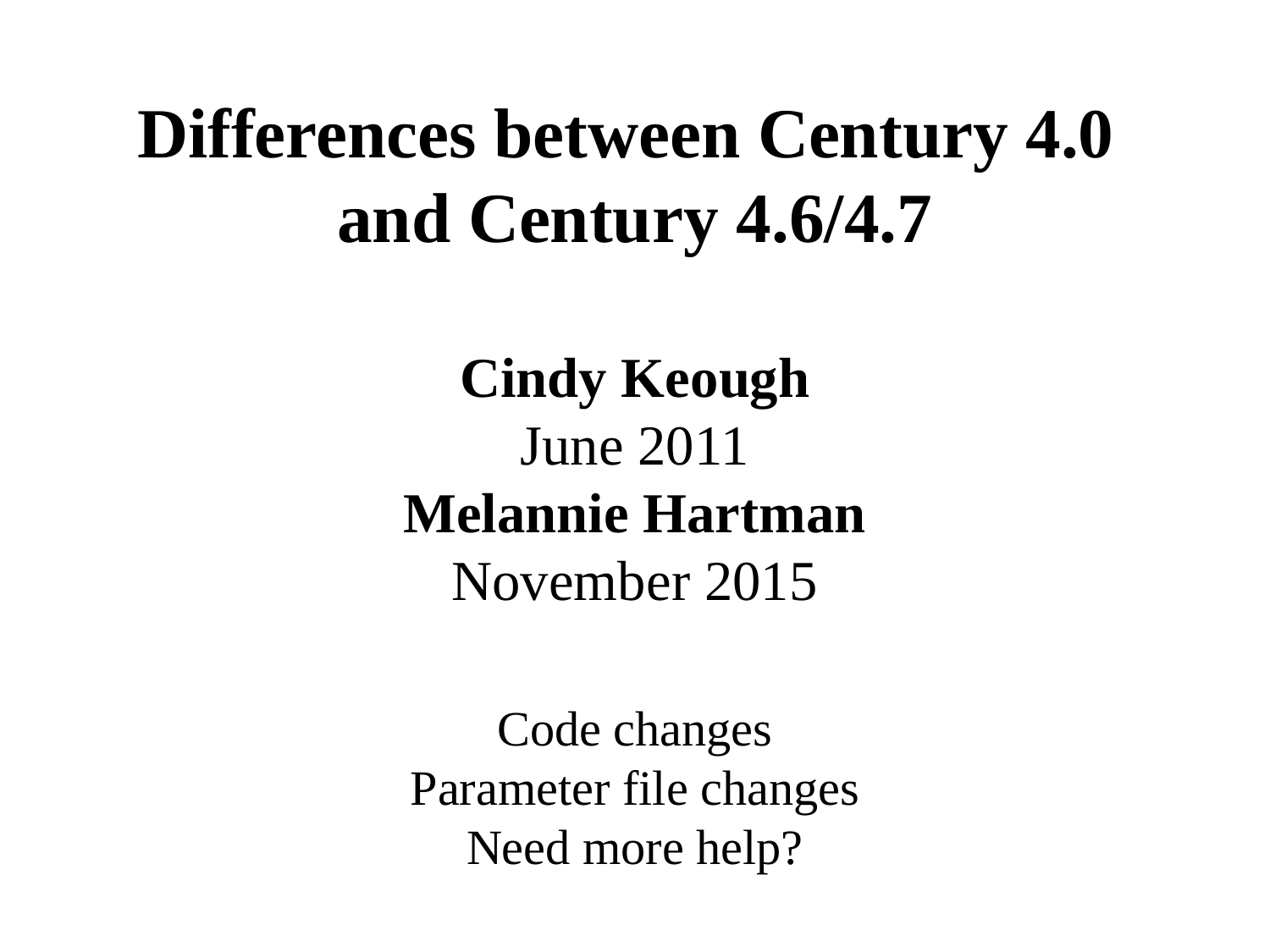

Differences between Century 4.0
and Century 4.6/4.7

Cindy Keough
June 2011
Melannie Hartman
November 2015

Code changes
Parameter file changes
Need more help?